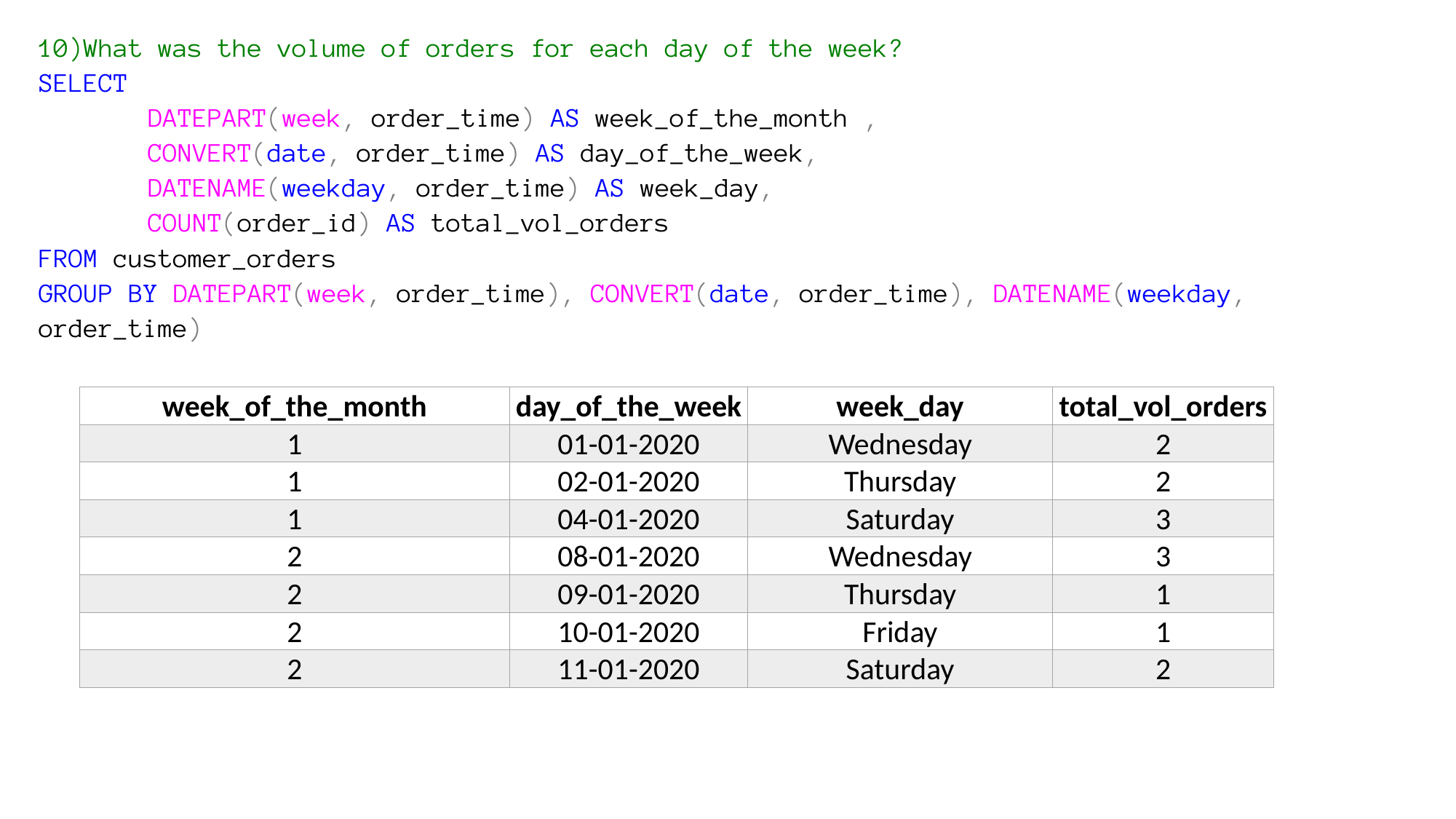

10)What was the volume of orders for each day of the week?
SELECT
	DATEPART(week, order_time) AS week_of_the_month ,
	CONVERT(date, order_time) AS day_of_the_week,
	DATENAME(weekday, order_time) AS week_day,
	COUNT(order_id) AS total_vol_orders
FROM customer_orders
GROUP BY DATEPART(week, order_time), CONVERT(date, order_time), DATENAME(weekday, order_time)
| week\_of\_the\_month | day\_of\_the\_week | week\_day | total\_vol\_orders |
| --- | --- | --- | --- |
| 1 | 01-01-2020 | Wednesday | 2 |
| 1 | 02-01-2020 | Thursday | 2 |
| 1 | 04-01-2020 | Saturday | 3 |
| 2 | 08-01-2020 | Wednesday | 3 |
| 2 | 09-01-2020 | Thursday | 1 |
| 2 | 10-01-2020 | Friday | 1 |
| 2 | 11-01-2020 | Saturday | 2 |